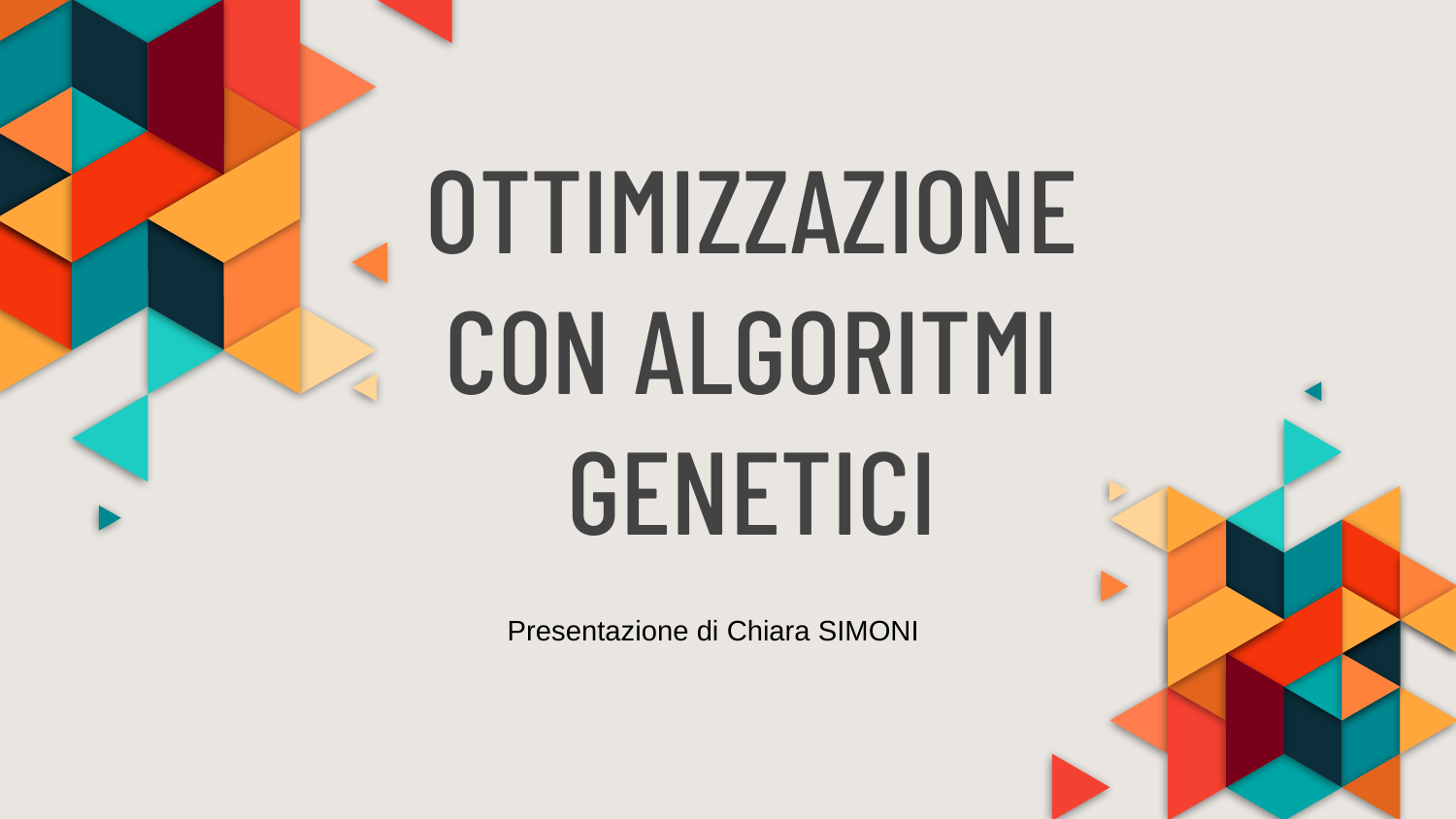

# OTTIMIZZAZIONE CON ALGORITMI GENETICI
Presentazione di Chiara SIMONI